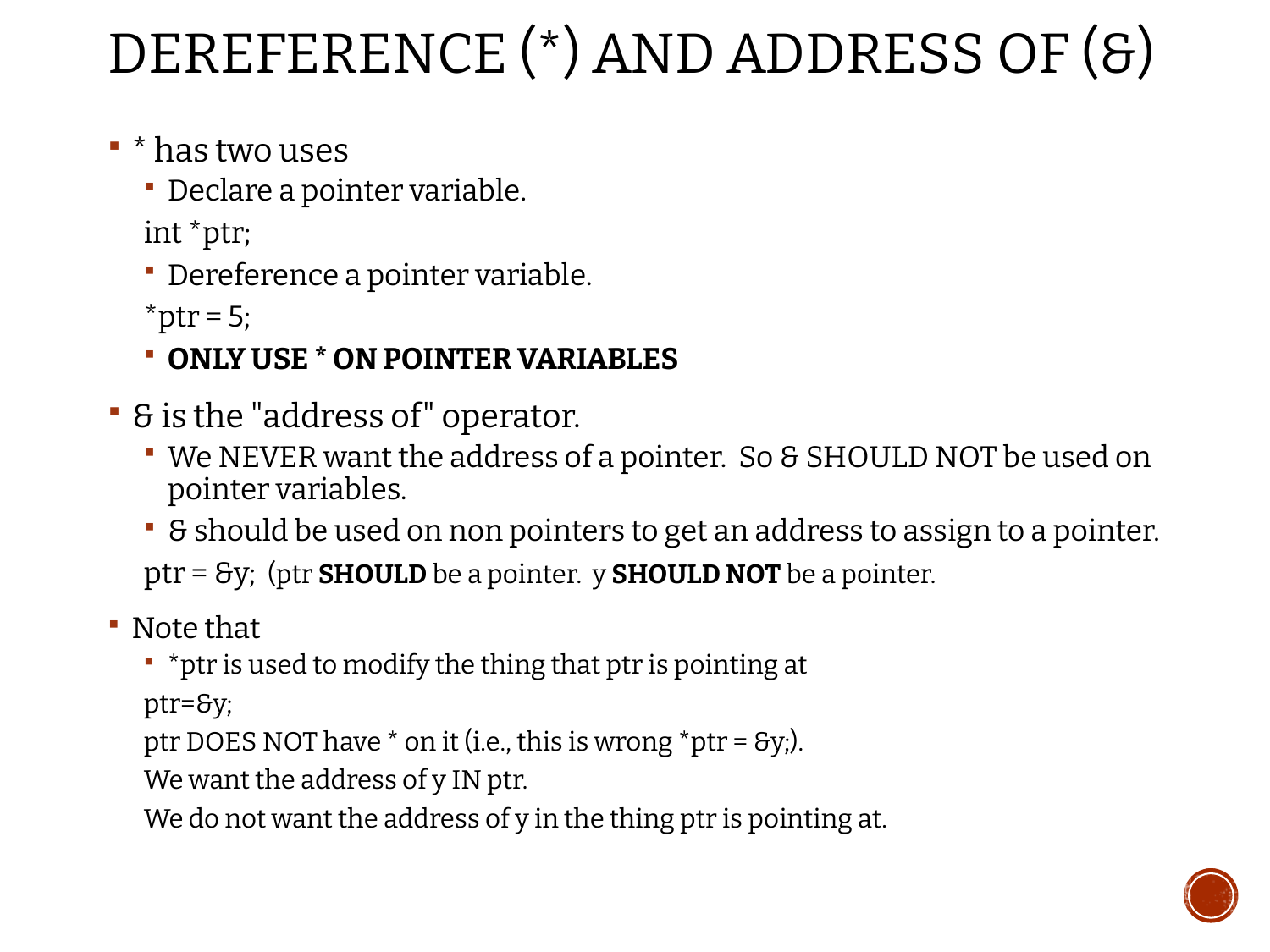

# Dereference (*) And Address of (&)
* has two uses
Declare a pointer variable.
	int *ptr;
Dereference a pointer variable.
	*ptr = 5;
ONLY USE * ON POINTER VARIABLES
& is the "address of" operator.
We NEVER want the address of a pointer.  So & SHOULD NOT be used on pointer variables.
& should be used on non pointers to get an address to assign to a pointer.
	ptr = &y;  (ptr SHOULD be a pointer.  y SHOULD NOT be a pointer.
Note that
*ptr is used to modify the thing that ptr is pointing at
	ptr=&y;
	ptr DOES NOT have * on it (i.e., this is wrong *ptr = &y;).
	We want the address of y IN ptr.
	We do not want the address of y in the thing ptr is pointing at.